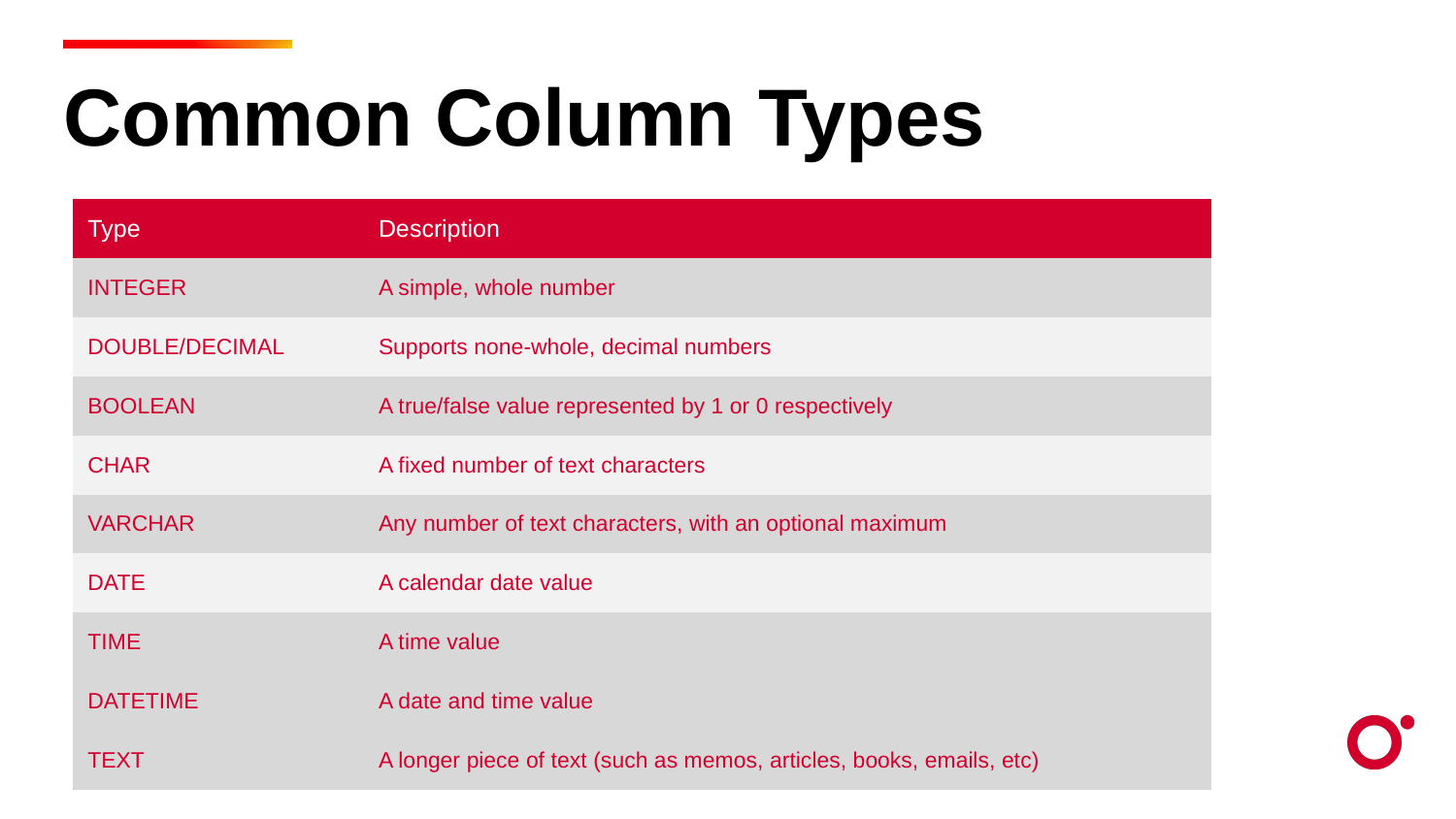

Common Column Types
| Type | Description |
| --- | --- |
| INTEGER | A simple, whole number |
| DOUBLE/DECIMAL | Supports none-whole, decimal numbers |
| BOOLEAN | A true/false value represented by 1 or 0 respectively |
| CHAR | A fixed number of text characters |
| VARCHAR | Any number of text characters, with an optional maximum |
| DATE | A calendar date value |
| TIME | A time value |
| DATETIME | A date and time value |
| TEXT | A longer piece of text (such as memos, articles, books, emails, etc) |